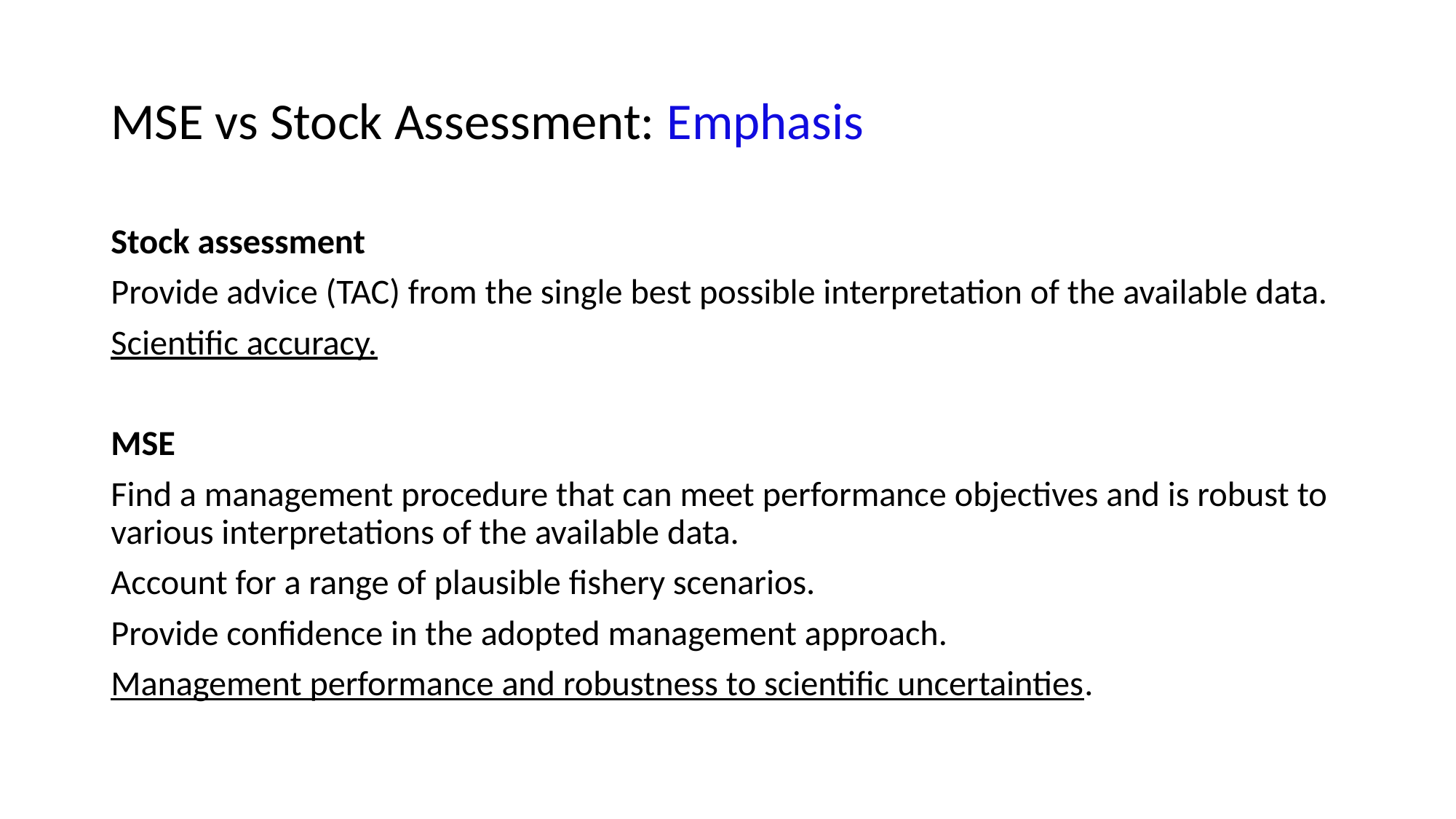

# MSE vs Stock Assessment: Emphasis
Stock assessment
Provide advice (TAC) from the single best possible interpretation of the available data.
Scientific accuracy.

MSE
Find a management procedure that can meet performance objectives and is robust to various interpretations of the available data.
Account for a range of plausible fishery scenarios.
Provide confidence in the adopted management approach.
Management performance and robustness to scientific uncertainties.